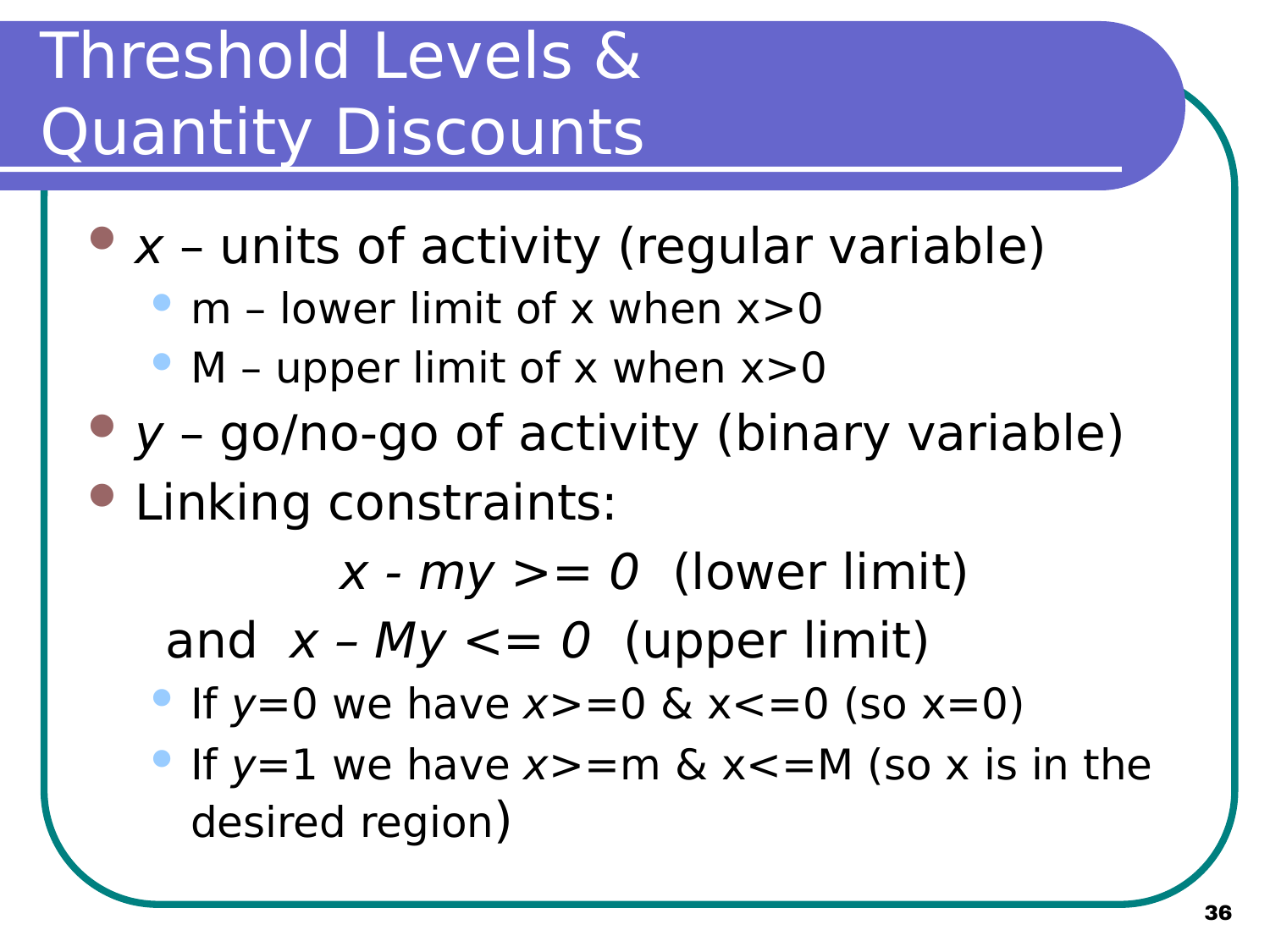

# Threshold Levels & Quantity Discounts
x – units of activity (regular variable)
m – lower limit of x when x>0
M – upper limit of x when x>0
y – go/no-go of activity (binary variable)
Linking constraints:
	  	     x - my >= 0  (lower limit)
     and  x – My <= 0  (upper limit)
If y=0 we have x>=0 & x<=0 (so x=0)
If y=1 we have x>=m & x<=M (so x is in the desired region)
36